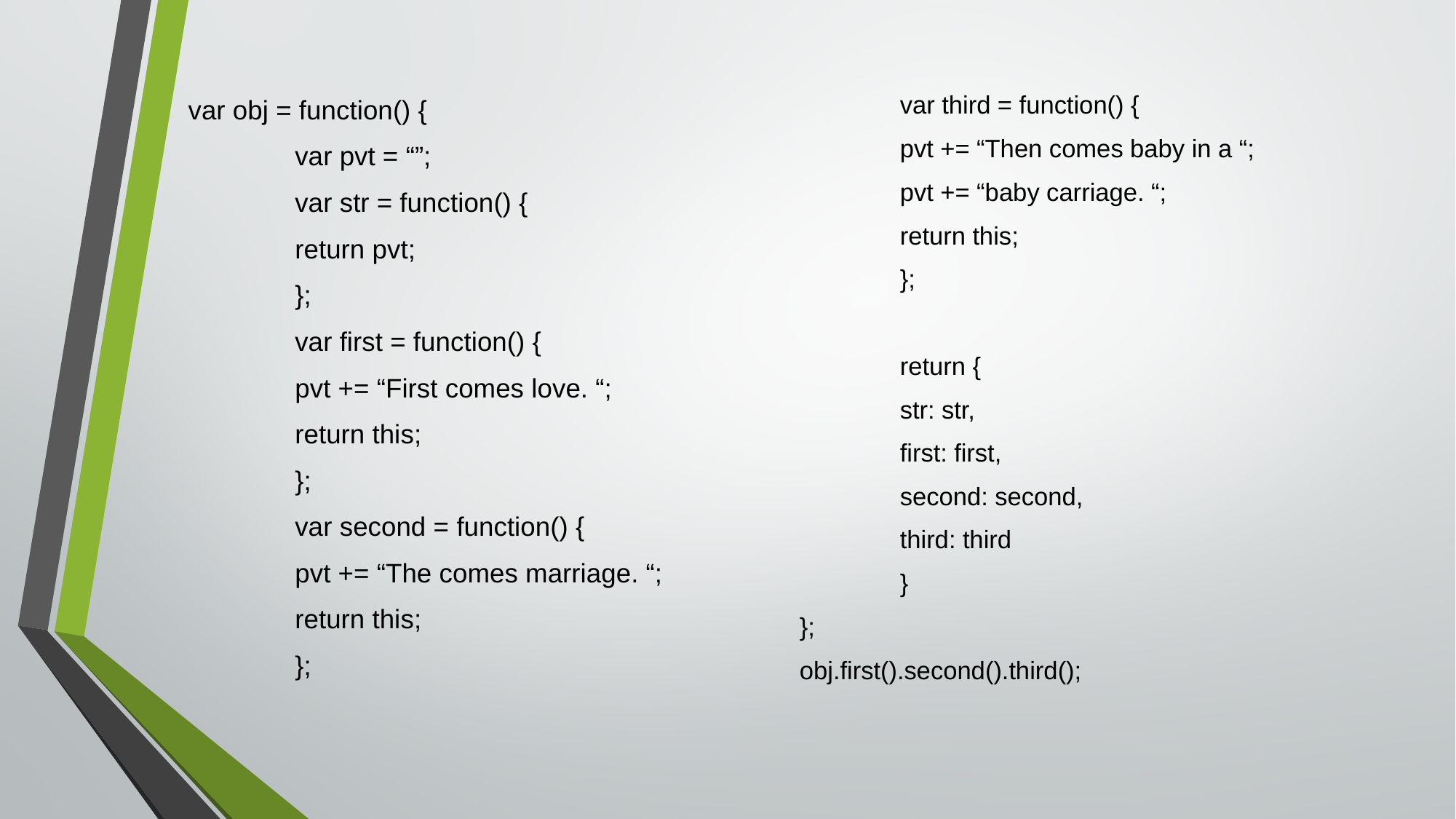

var obj = function() {
	var pvt = “”;
	var str = function() {
		return pvt;
	};
	var first = function() {
		pvt += “First comes love. “;
		return this;
	};
	var second = function() {
		pvt += “The comes marriage. “;
		return this;
	};
	var third = function() {
		pvt += “Then comes baby in a “;
		pvt += “baby carriage. “;
		return this;
	};

	return {
		str: str,
		first: first,
		second: second,
		third: third
	}
};
obj.first().second().third();